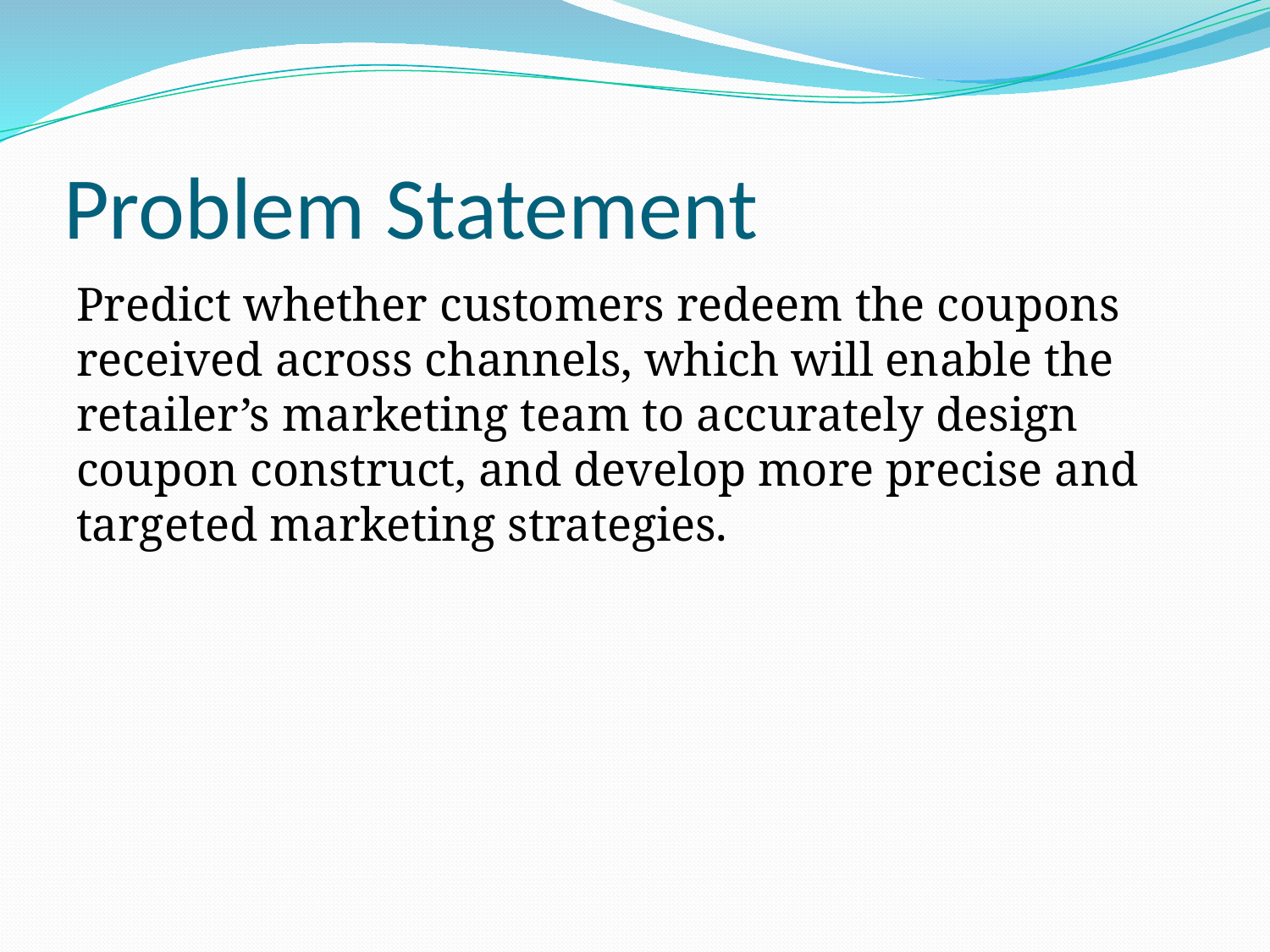

# Problem Statement
Predict whether customers redeem the coupons received across channels, which will enable the retailer’s marketing team to accurately design coupon construct, and develop more precise and targeted marketing strategies.